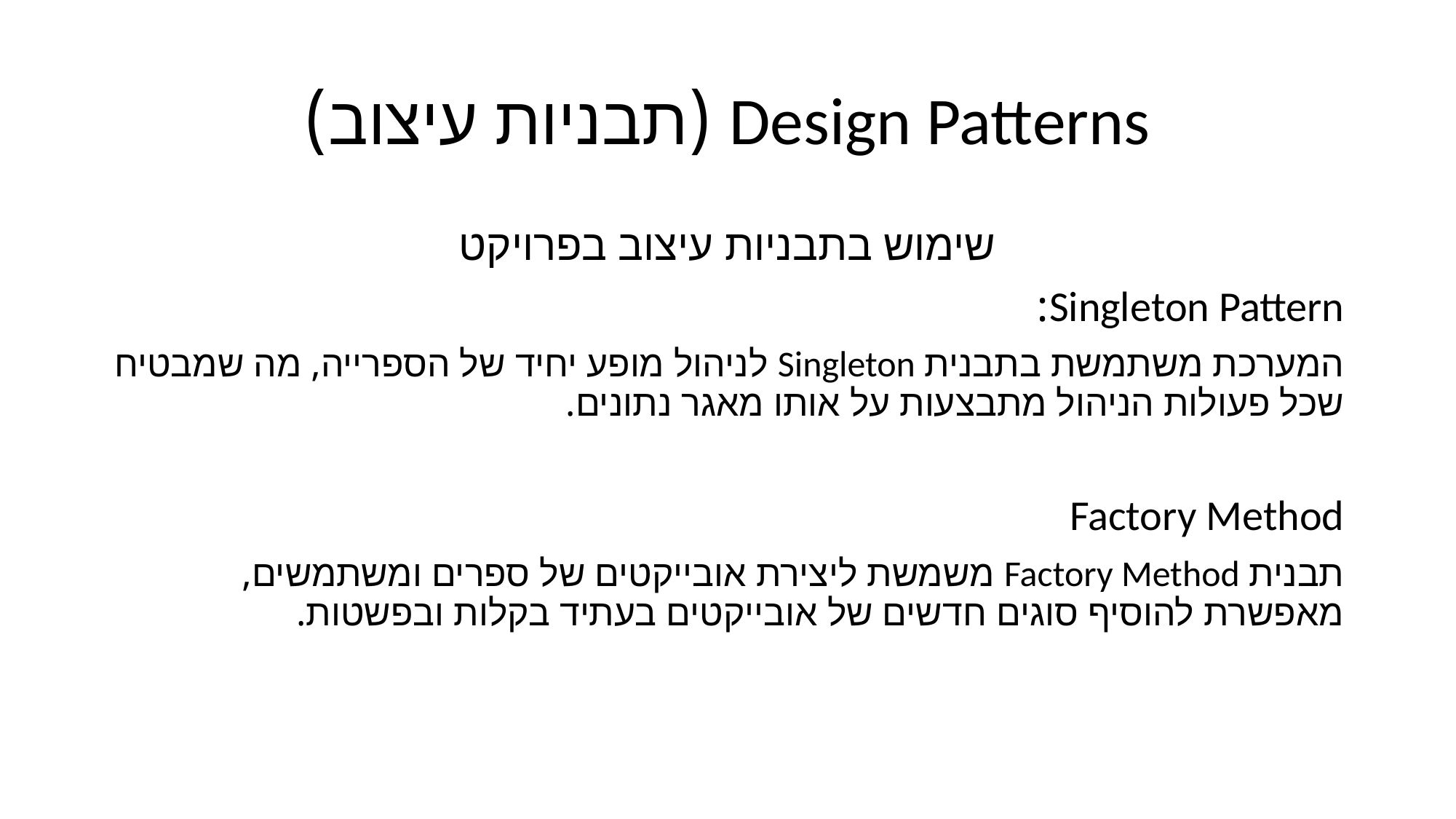

# Design Patterns (תבניות עיצוב)
שימוש בתבניות עיצוב בפרויקט
Singleton Pattern:
המערכת משתמשת בתבנית Singleton לניהול מופע יחיד של הספרייה, מה שמבטיח שכל פעולות הניהול מתבצעות על אותו מאגר נתונים.

Factory Method
תבנית Factory Method משמשת ליצירת אובייקטים של ספרים ומשתמשים, מאפשרת להוסיף סוגים חדשים של אובייקטים בעתיד בקלות ובפשטות.